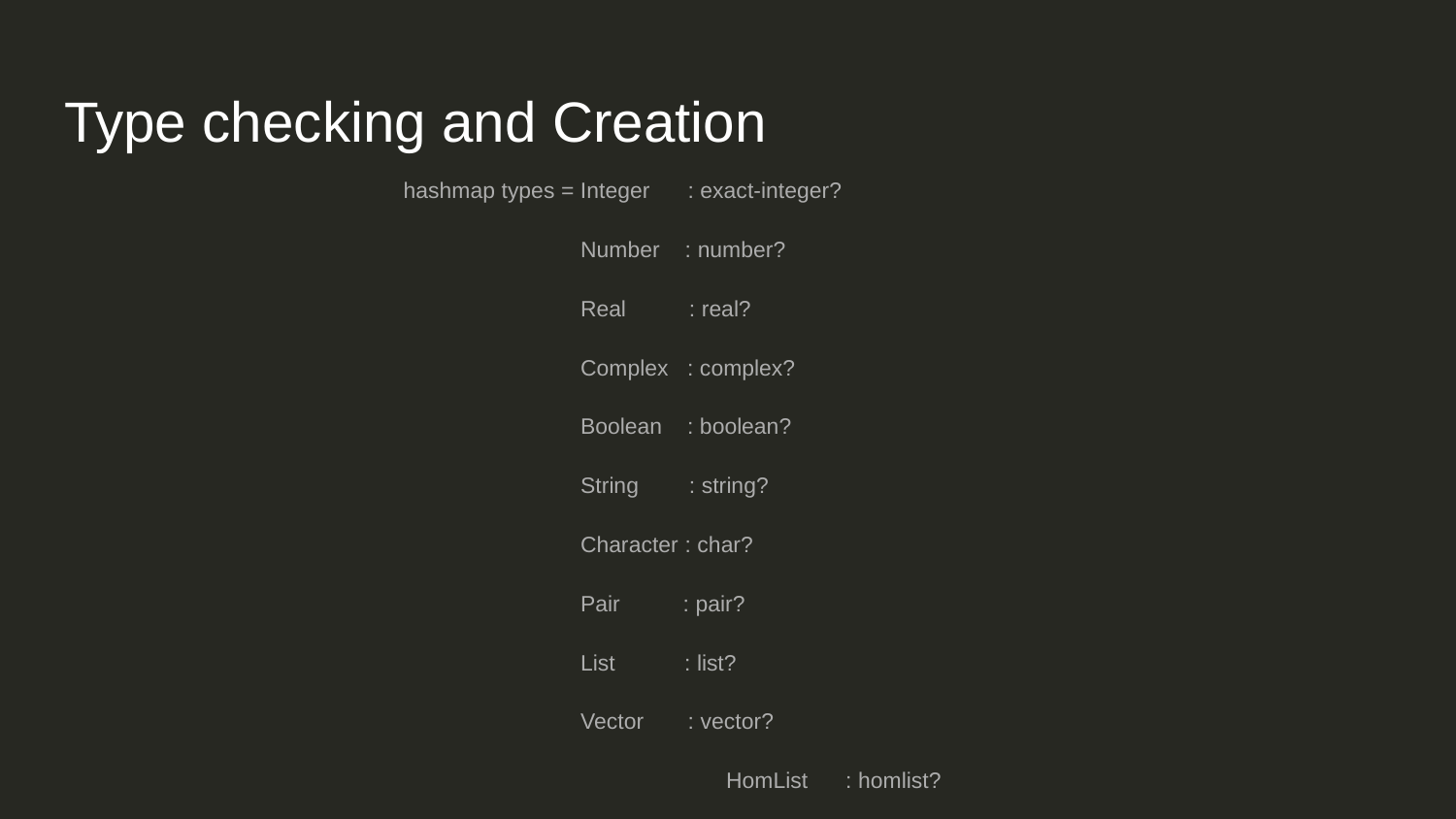

# Type checking and Creation

hashmap types = Integer      : exact-integer?
            	     Number    : number?
            	     Real          : real?
            	     Complex   : complex?
            	     Boolean    : boolean?
            	     String        : string?
            	     Character : char?
            	     Pair          : pair?
            	     List           : list?
            	     Vector       : vector?
		     HomList      : homlist?